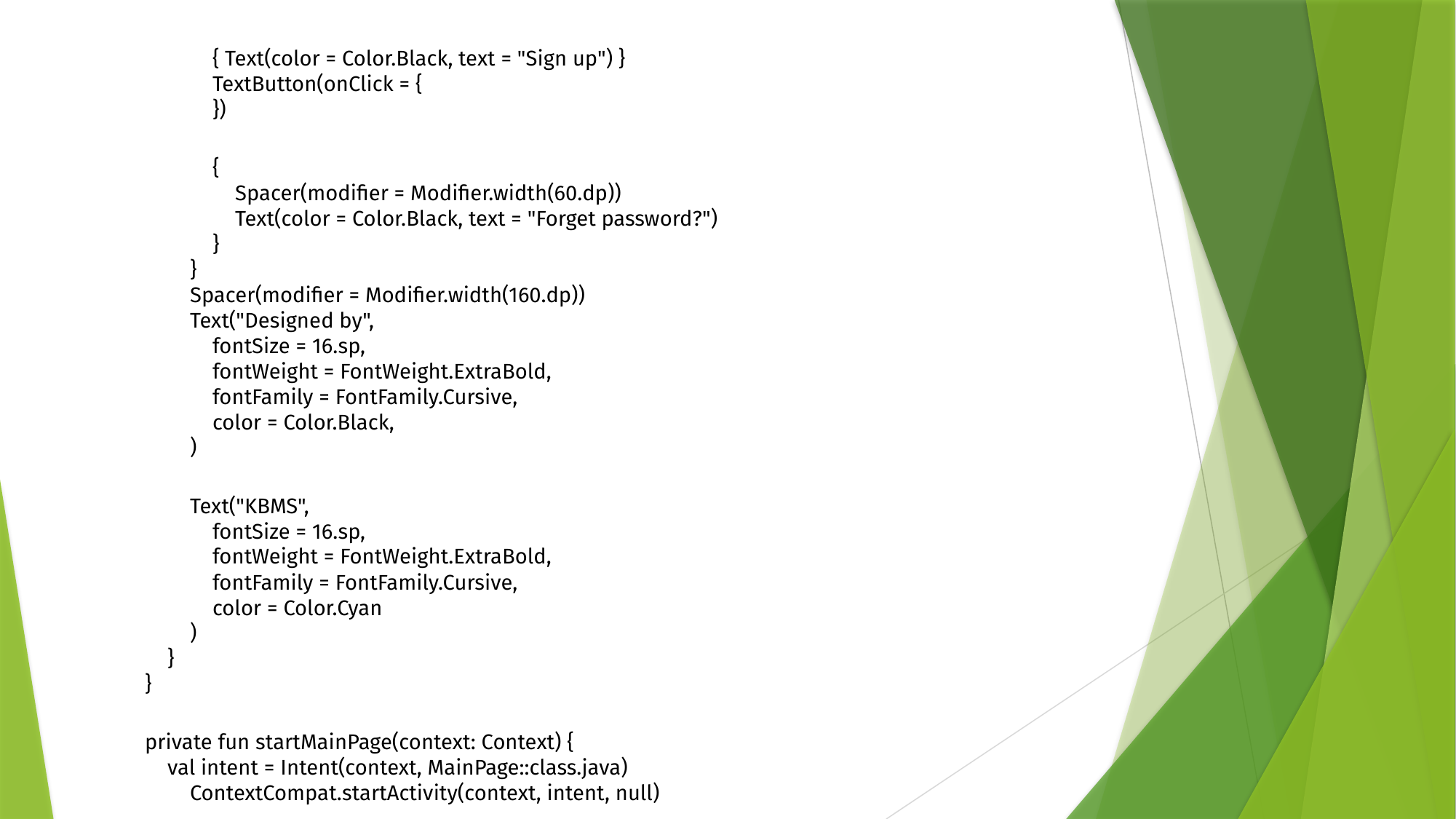

{ Text(color = Color.Black, text = "Sign up") }
            TextButton(onClick = {
            })

            {
                Spacer(modifier = Modifier.width(60.dp))
                Text(color = Color.Black, text = "Forget password?")
            }
        }
        Spacer(modifier = Modifier.width(160.dp))
        Text("Designed by",
            fontSize = 16.sp,
            fontWeight = FontWeight.ExtraBold,
            fontFamily = FontFamily.Cursive,
            color = Color.Black,
        )

        Text("KBMS",
            fontSize = 16.sp,
            fontWeight = FontWeight.ExtraBold,
            fontFamily = FontFamily.Cursive,
            color = Color.Cyan
        )
    }
}

private fun startMainPage(context: Context) {
    val intent = Intent(context, MainPage::class.java)
        ContextCompat.startActivity(context, intent, null)